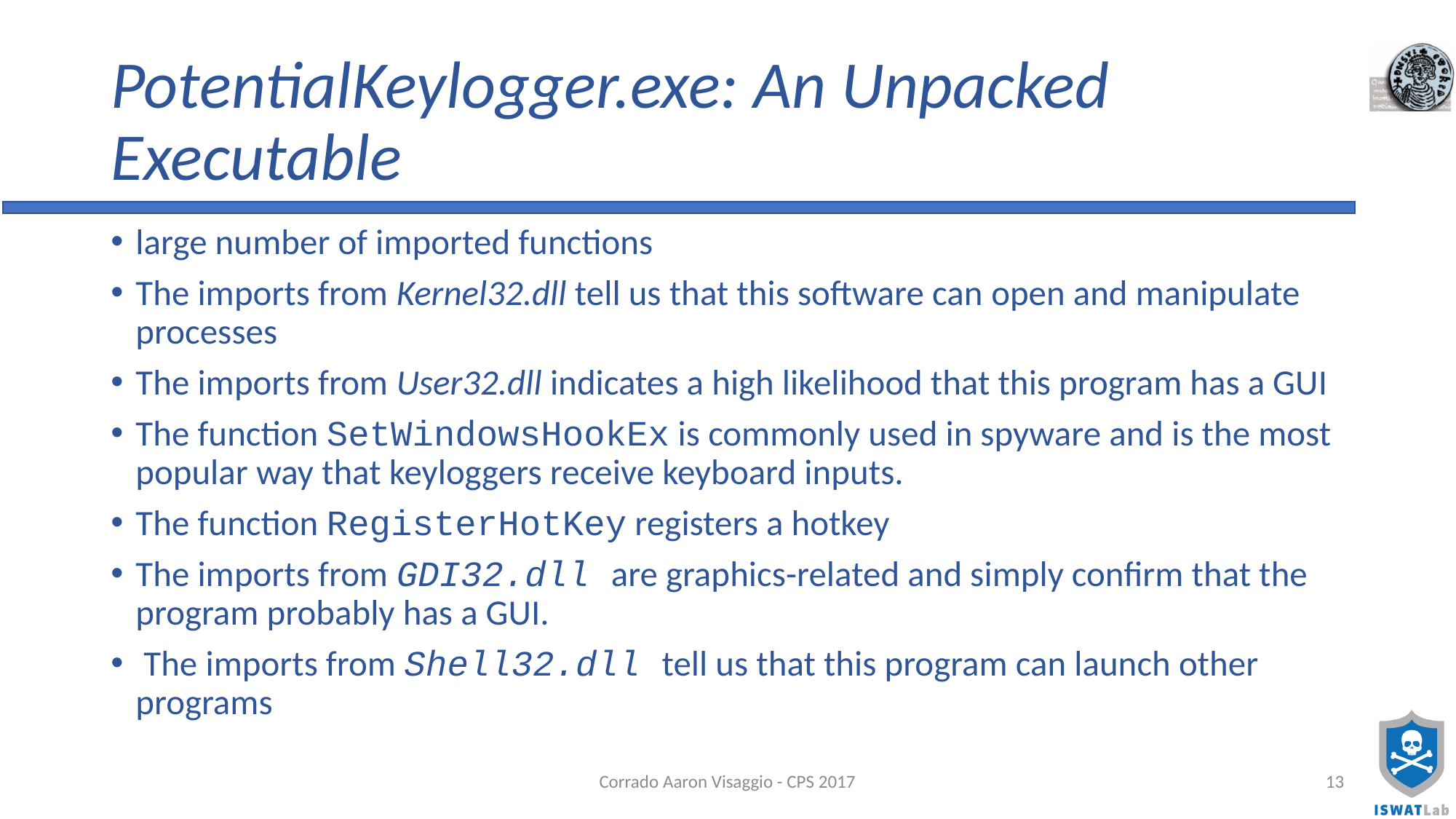

# PotentialKeylogger.exe: An Unpacked Executable
large number of imported functions
The imports from Kernel32.dll tell us that this software can open and manipulate processes
The imports from User32.dll indicates a high likelihood that this program has a GUI
The function SetWindowsHookEx is commonly used in spyware and is the most popular way that keyloggers receive keyboard inputs.
The function RegisterHotKey registers a hotkey
The imports from GDI32.dll are graphics-related and simply confirm that the program probably has a GUI.
 The imports from Shell32.dll tell us that this program can launch other programs
Corrado Aaron Visaggio - CPS 2017
13